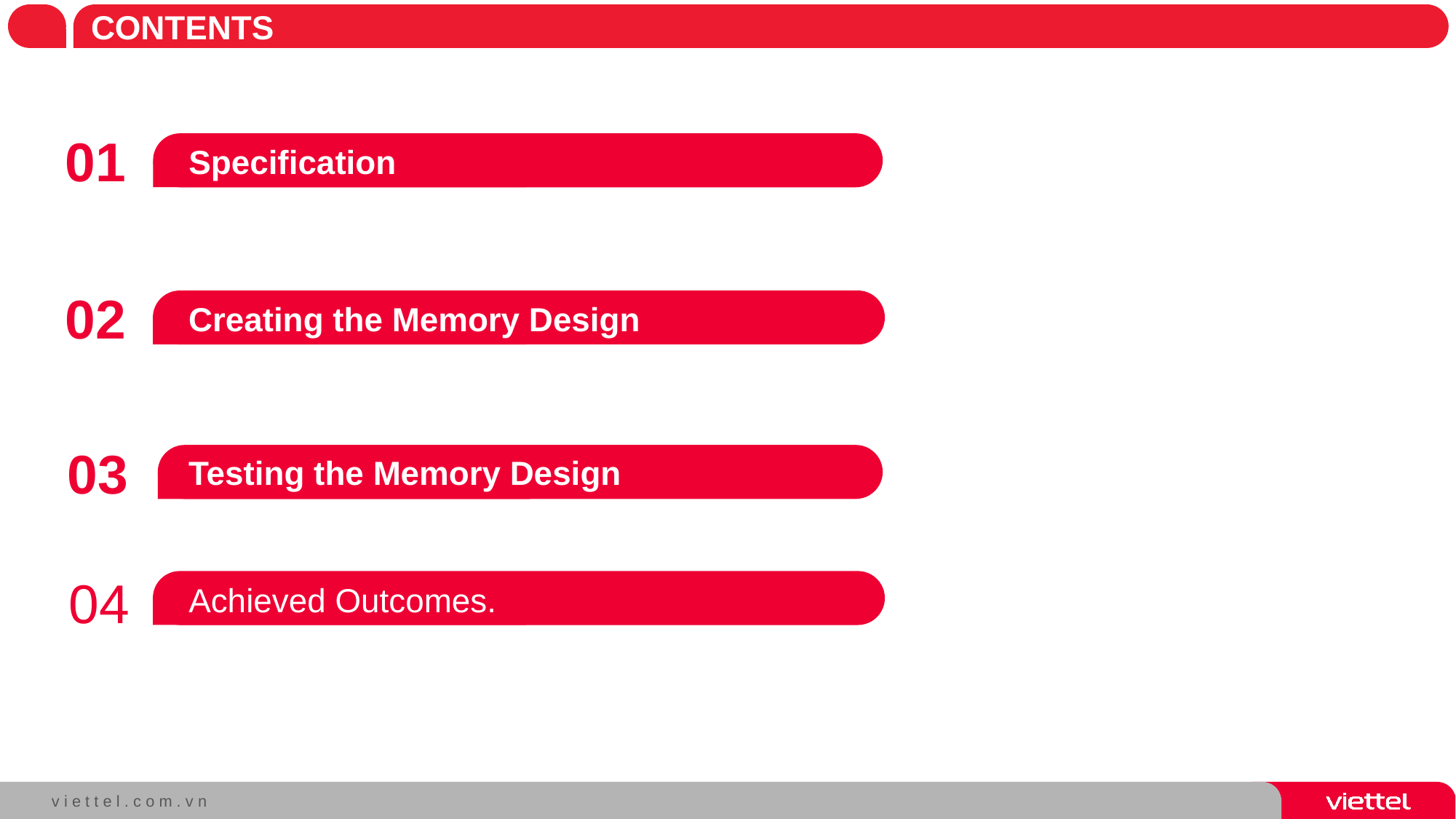

# CONTENTS
01

Specification
02

Creating the Memory Design
03

Testing the Memory Design

04

Achieved Outcomes.
Testing the Register Design